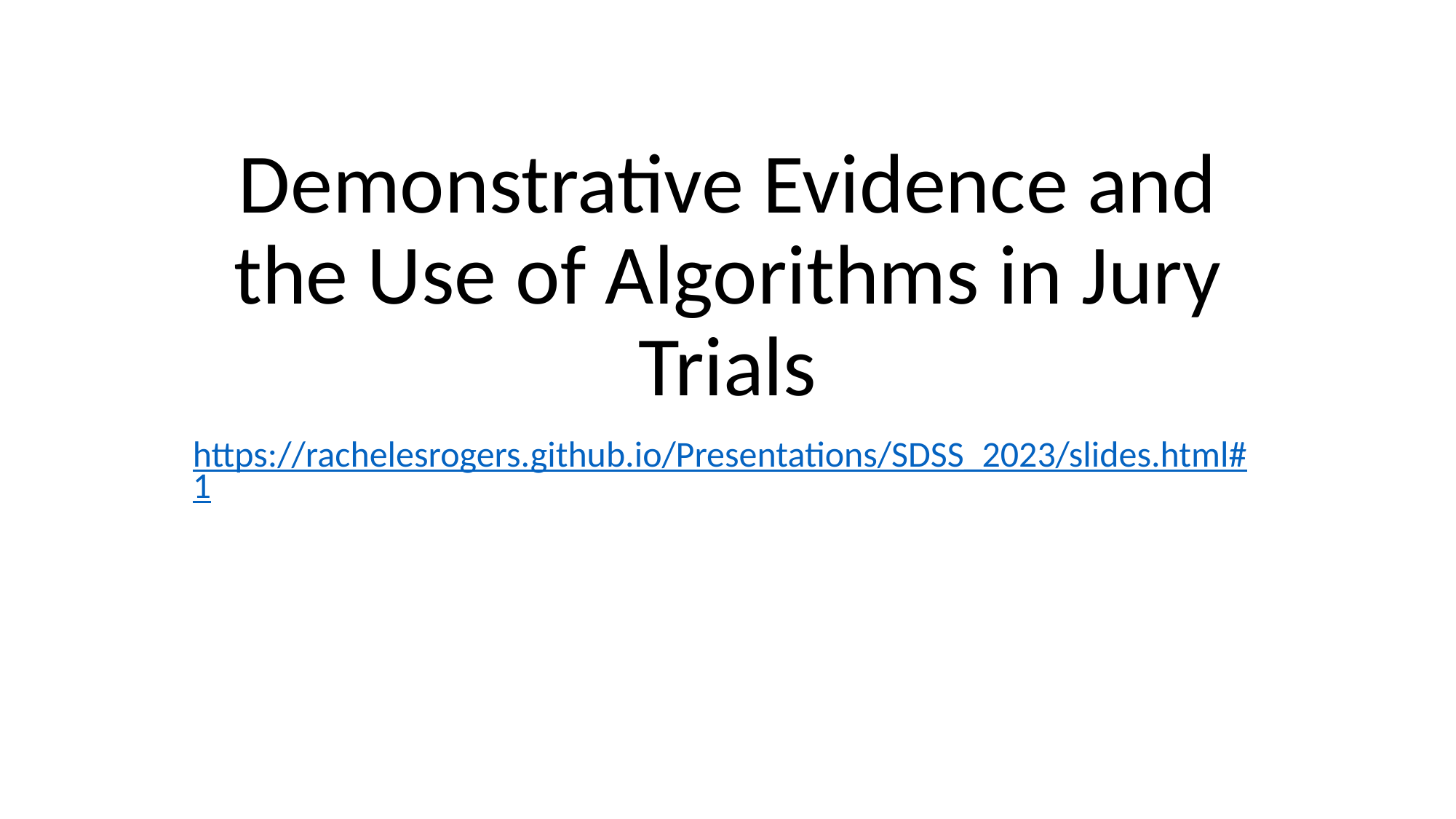

# Demonstrative Evidence and the Use of Algorithms in Jury Trials
https://rachelesrogers.github.io/Presentations/SDSS_2023/slides.html#1